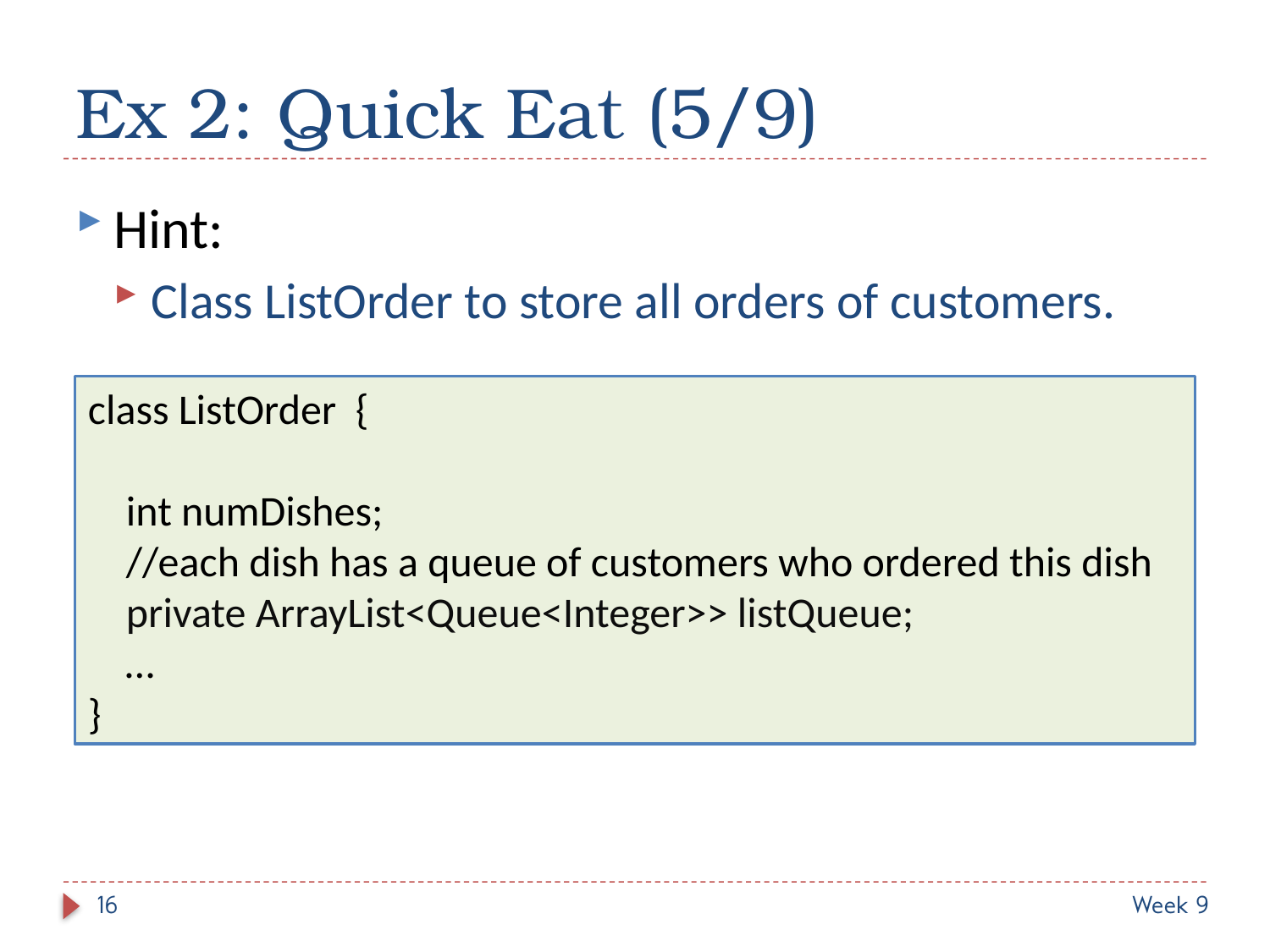

# Ex 2: Quick Eat (5/9)
Hint:
Class ListOrder to store all orders of customers.
class ListOrder  {

    int numDishes;
    //each dish has a queue of customers who ordered this dish
    private ArrayList<Queue<Integer>> listQueue;
	…
}
16
Week 9